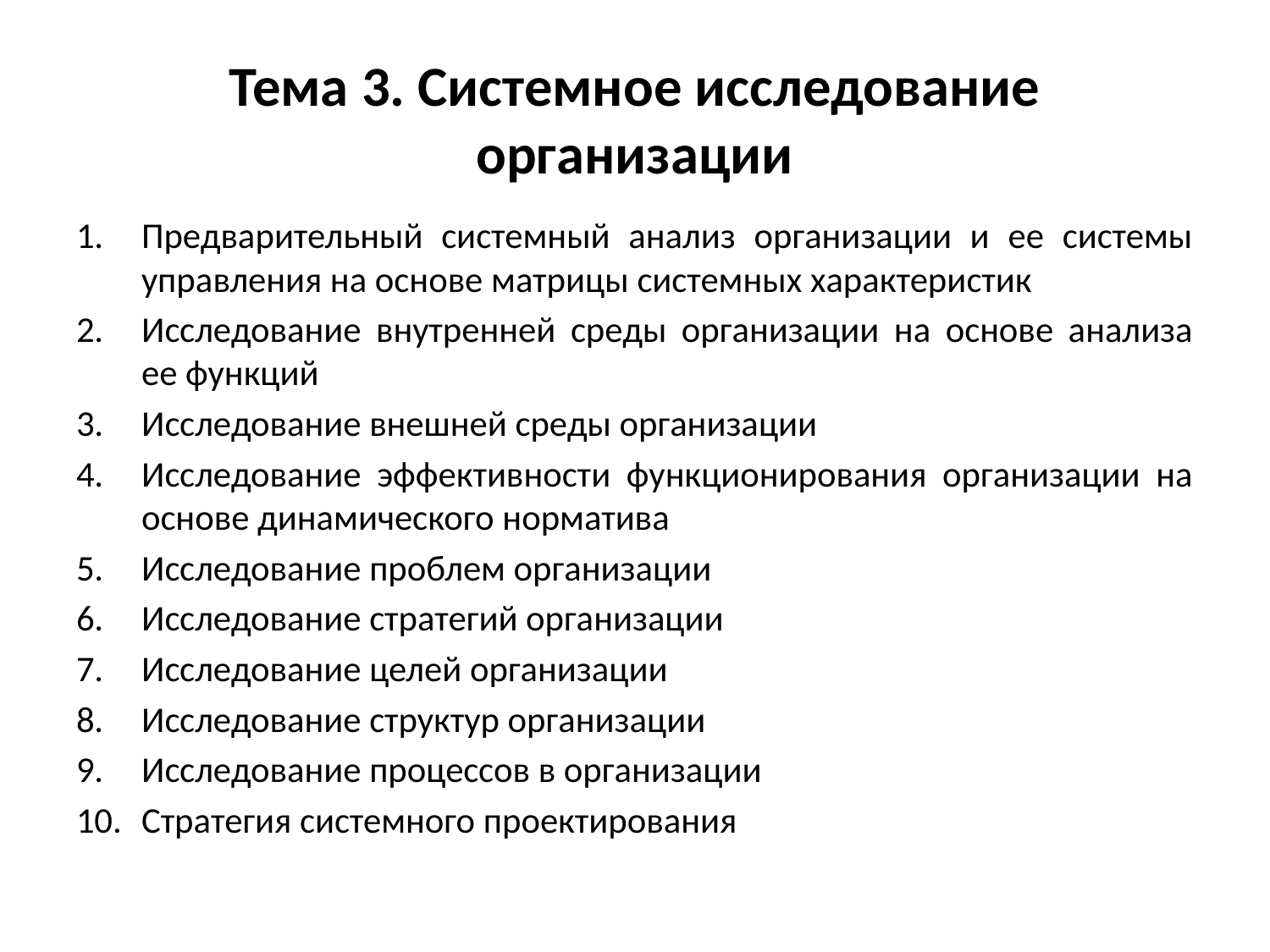

# Тема 3. Системное исследование организации
Предварительный системный анализ организации и ее системы управления на основе матрицы системных характеристик
Исследование внутренней среды организации на основе анализа ее функций
Исследование внешней среды организации
Исследование эффективности функционирования организации на основе динамического норматива
Исследование проблем организации
Исследование стратегий организации
Исследование целей организации
Исследование структур организации
Исследование процессов в организации
Стратегия системного проектирования